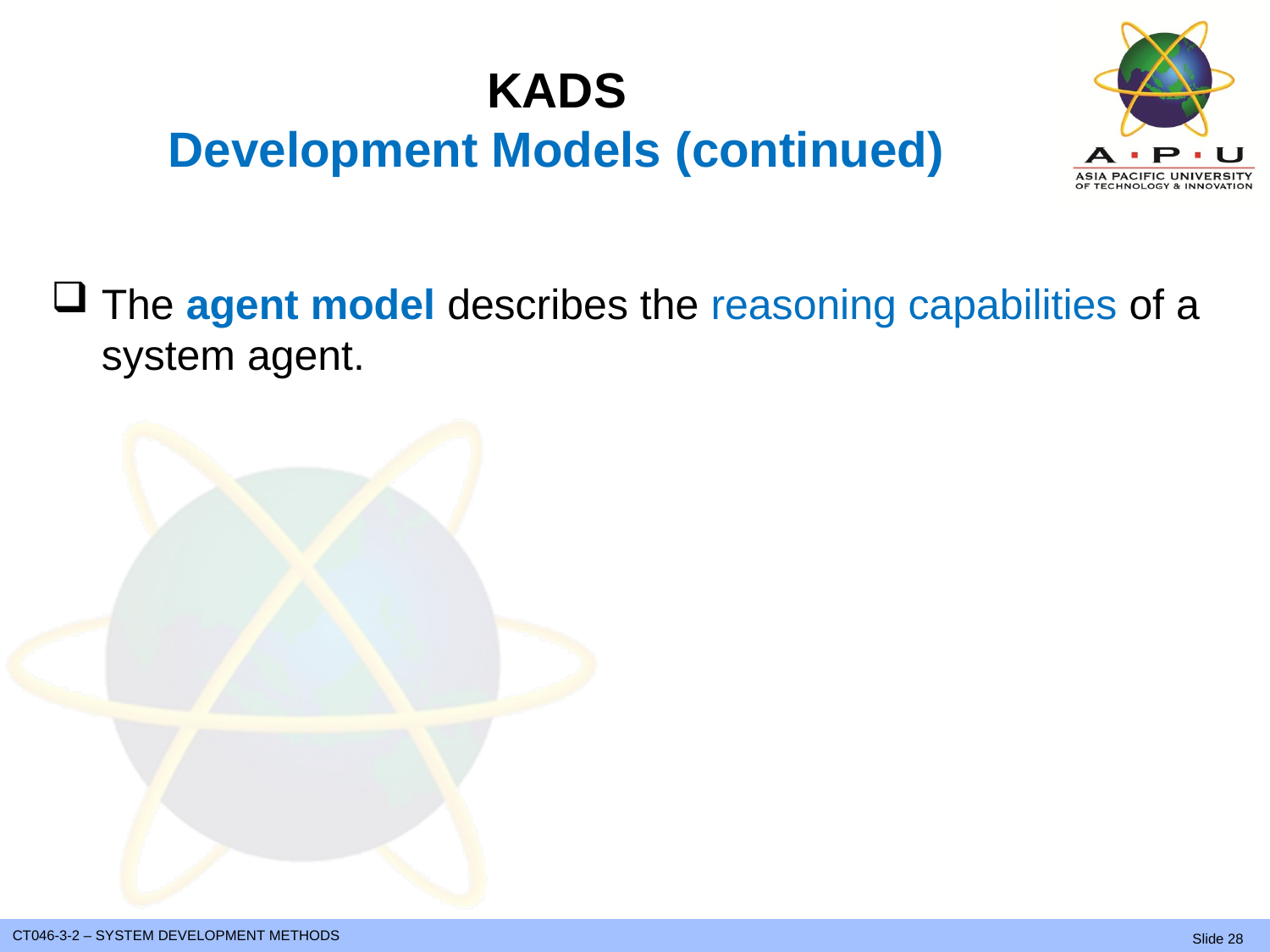

# KADS Development Models (continued)
The agent model describes the reasoning capabilities of a system agent.